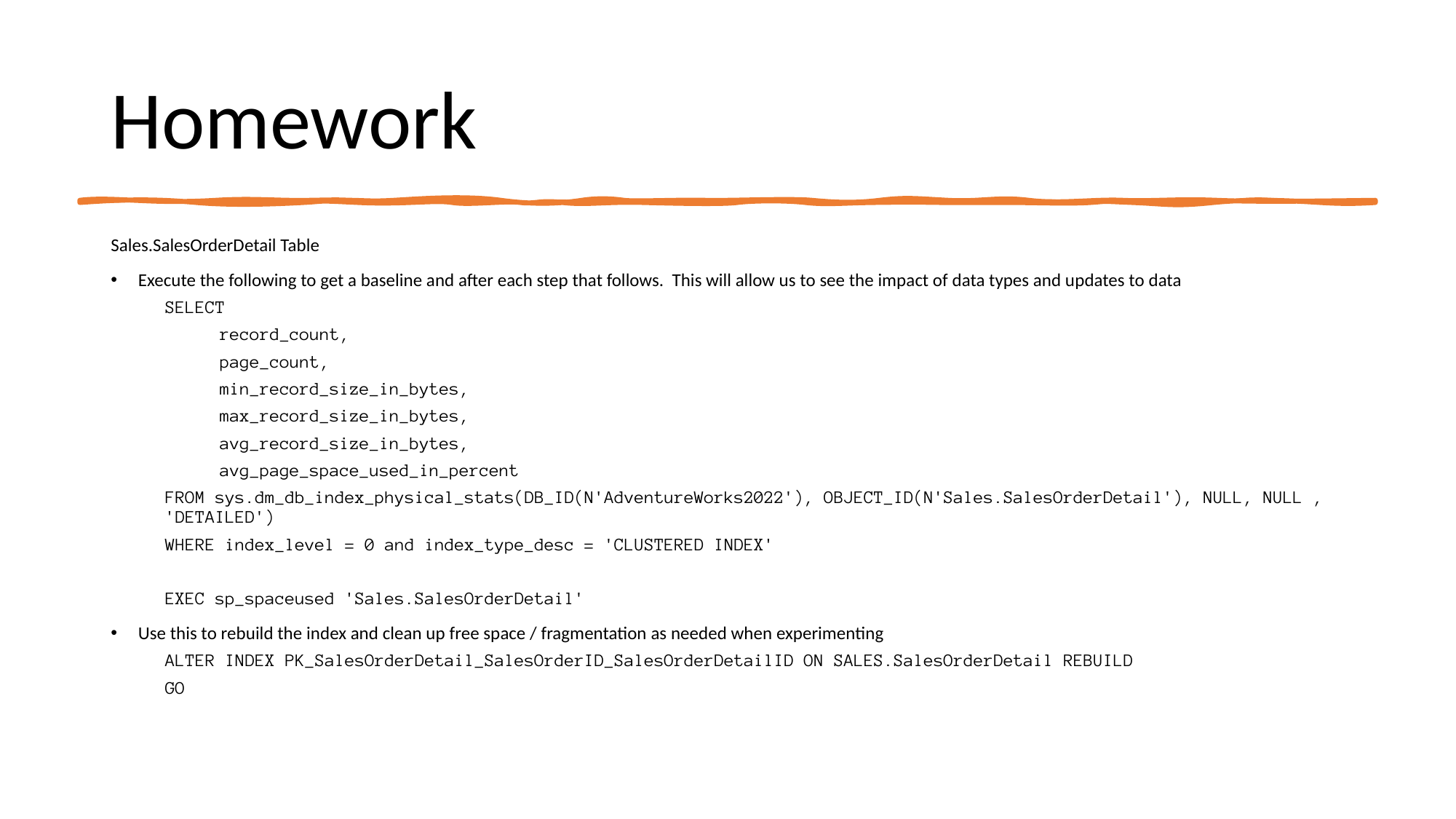

# Homework

Sales.SalesOrderDetail Table
Execute the following to get a baseline and after each step that follows.  This will allow us to see the impact of data types and updates to data
SELECT
record_count,
page_count,
min_record_size_in_bytes,
max_record_size_in_bytes,
avg_record_size_in_bytes,
avg_page_space_used_in_percent
FROM sys.dm_db_index_physical_stats(DB_ID(N'AdventureWorks2022'), OBJECT_ID(N'Sales.SalesOrderDetail'), NULL, NULL , 'DETAILED')
WHERE index_level = 0 and index_type_desc = 'CLUSTERED INDEX'

EXEC sp_spaceused 'Sales.SalesOrderDetail'
Use this to rebuild the index and clean up free space / fragmentation as needed when experimenting
ALTER INDEX PK_SalesOrderDetail_SalesOrderID_SalesOrderDetailID ON SALES.SalesOrderDetail REBUILD
GO